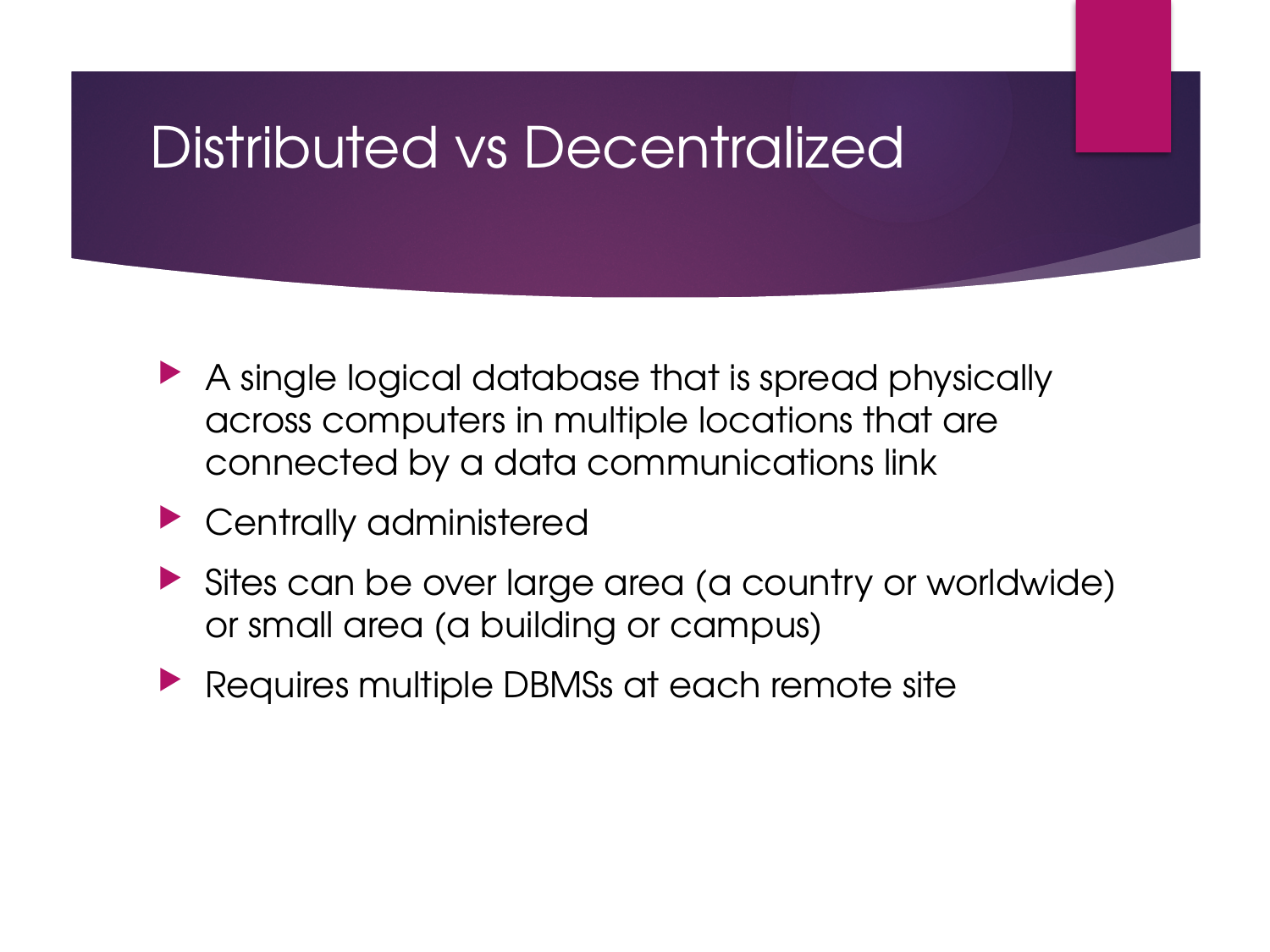

# Distributed vs Decentralized
A single logical database that is spread physically across computers in multiple locations that are connected by a data communications link
Centrally administered
Sites can be over large area (a country or worldwide) or small area (a building or campus)
Requires multiple DBMSs at each remote site

7